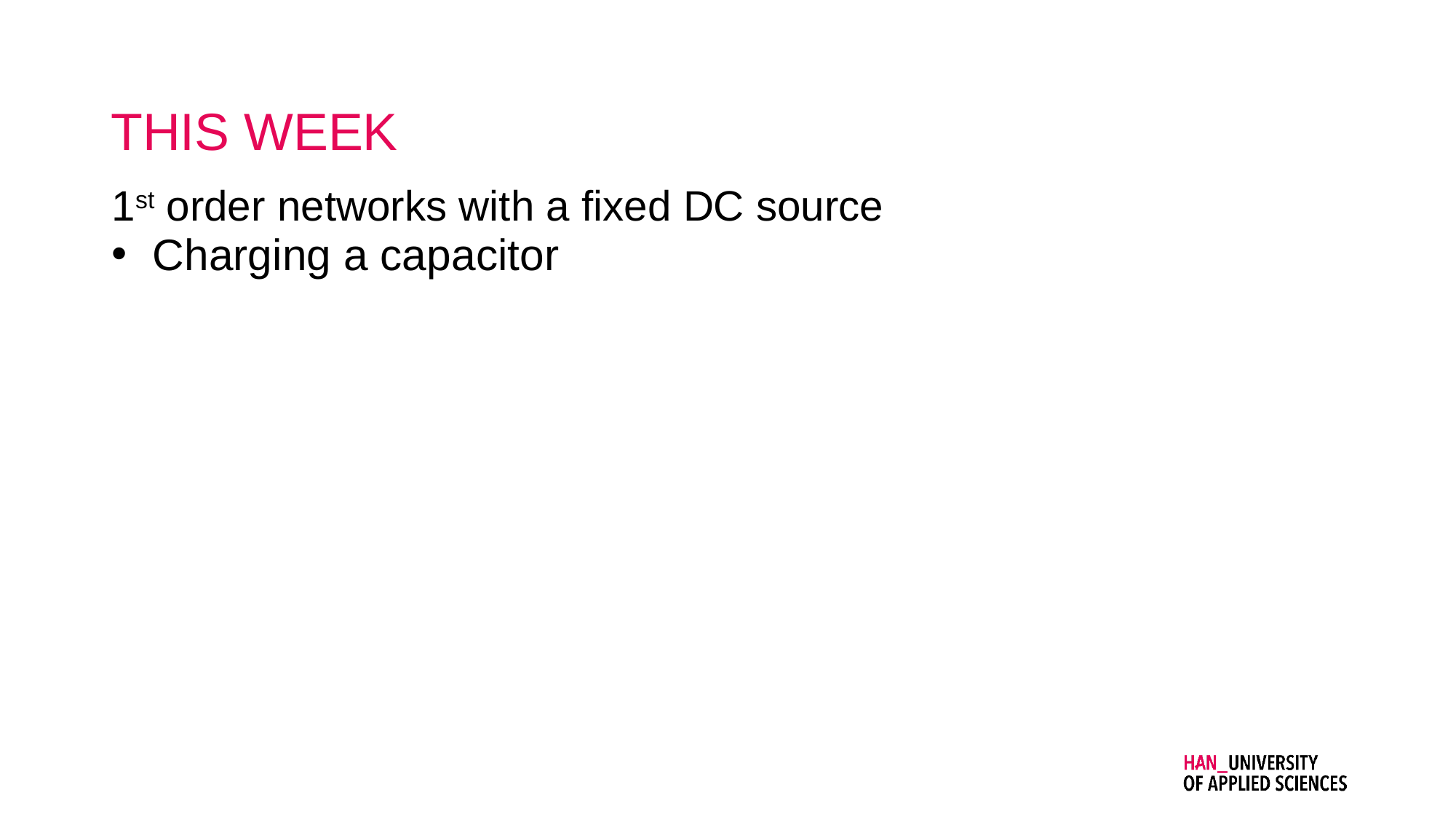

# this week
1st order networks with a fixed DC source
Charging a capacitor